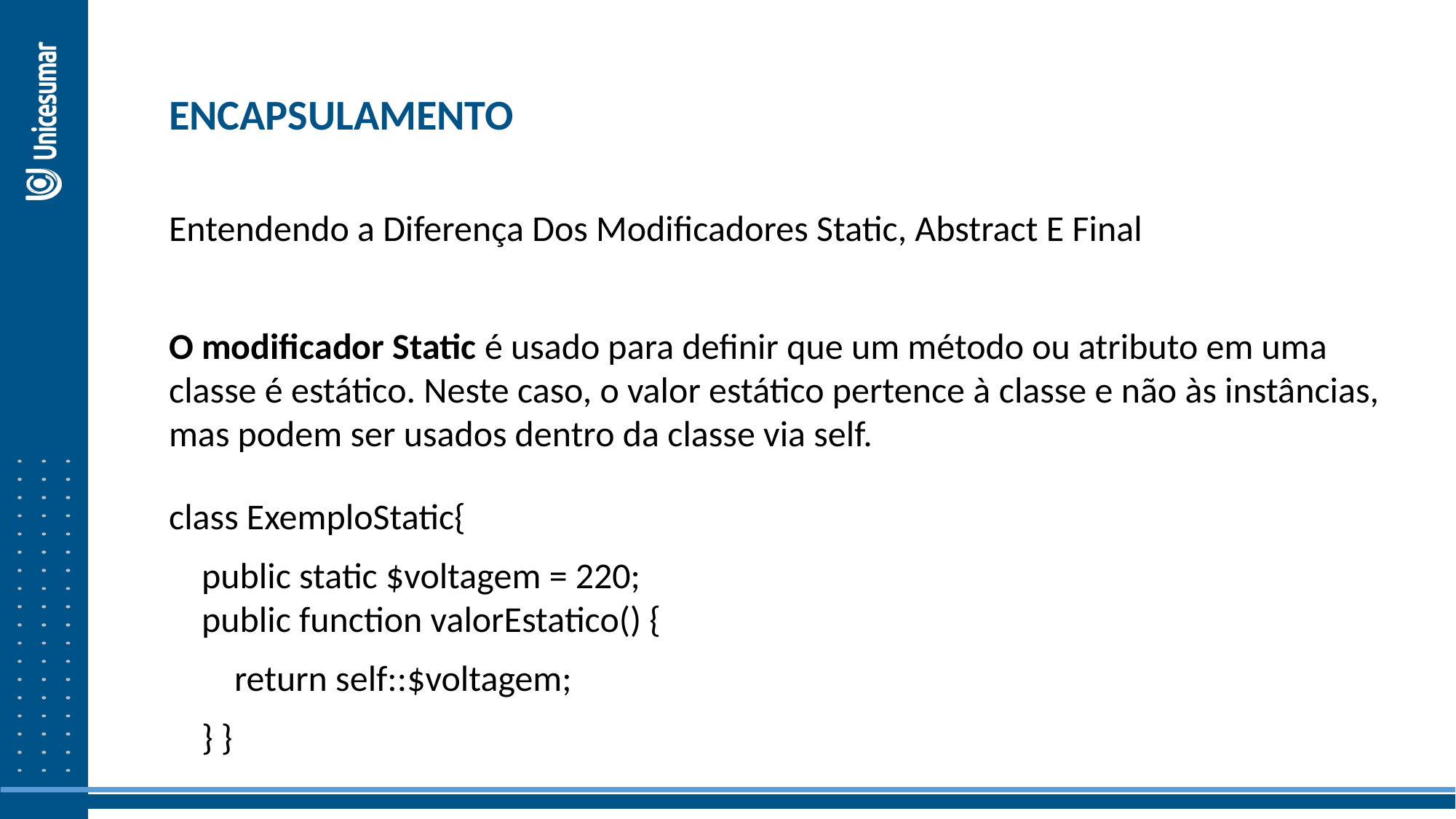

ENCAPSULAMENTO
Entendendo a Diferença Dos Modificadores Static, Abstract E Final

O modificador Static é usado para definir que um método ou atributo em uma classe é estático. Neste caso, o valor estático pertence à classe e não às instâncias, mas podem ser usados dentro da classe via self.

class ExemploStatic{
    public static $voltagem = 220;
    public function valorEstatico() {
        return self::$voltagem;
    } }